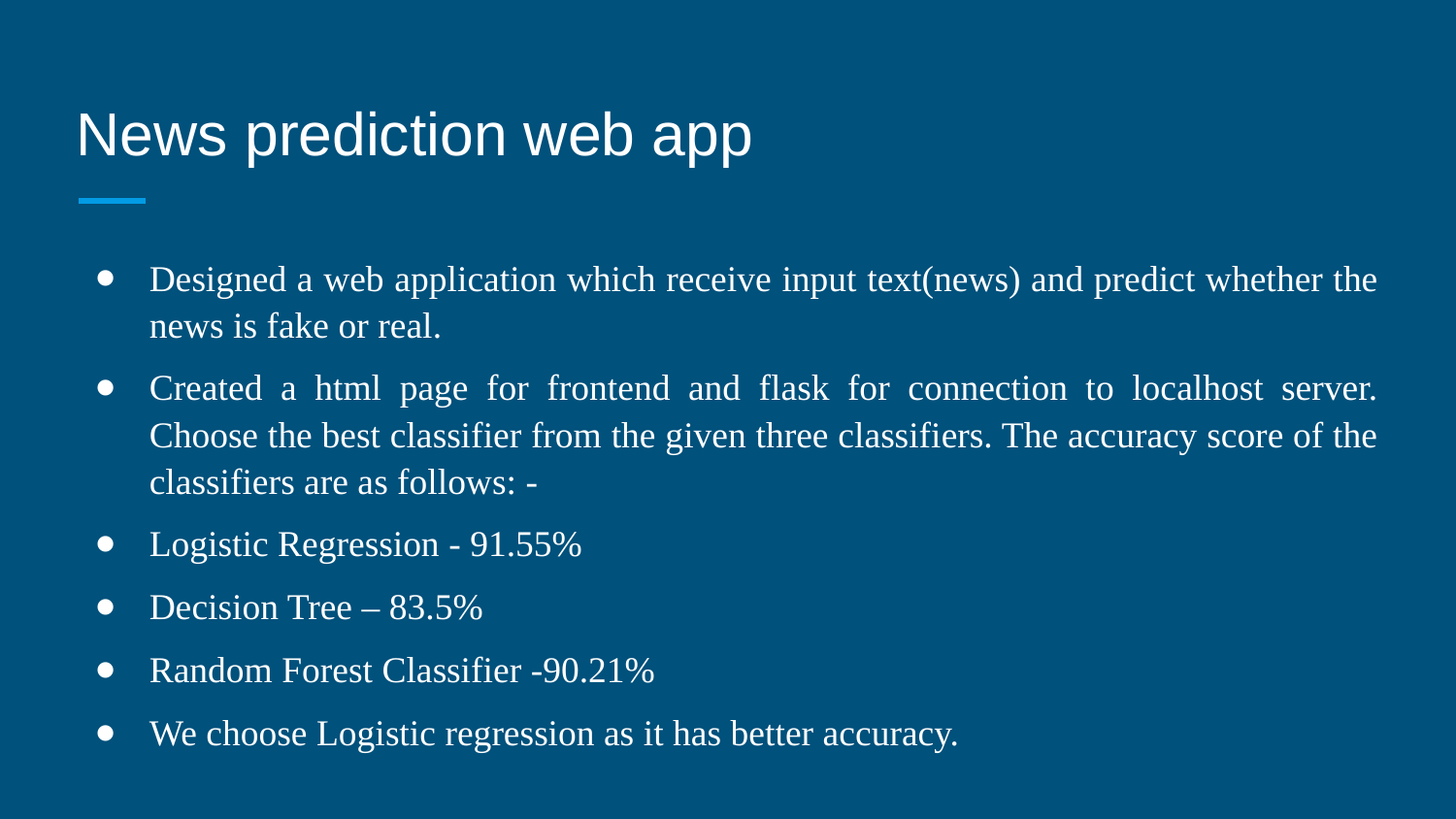

# News prediction web app
Designed a web application which receive input text(news) and predict whether the news is fake or real.
Created a html page for frontend and flask for connection to localhost server. Choose the best classifier from the given three classifiers. The accuracy score of the classifiers are as follows: -
Logistic Regression - 91.55%
Decision Tree – 83.5%
Random Forest Classifier -90.21%
We choose Logistic regression as it has better accuracy.